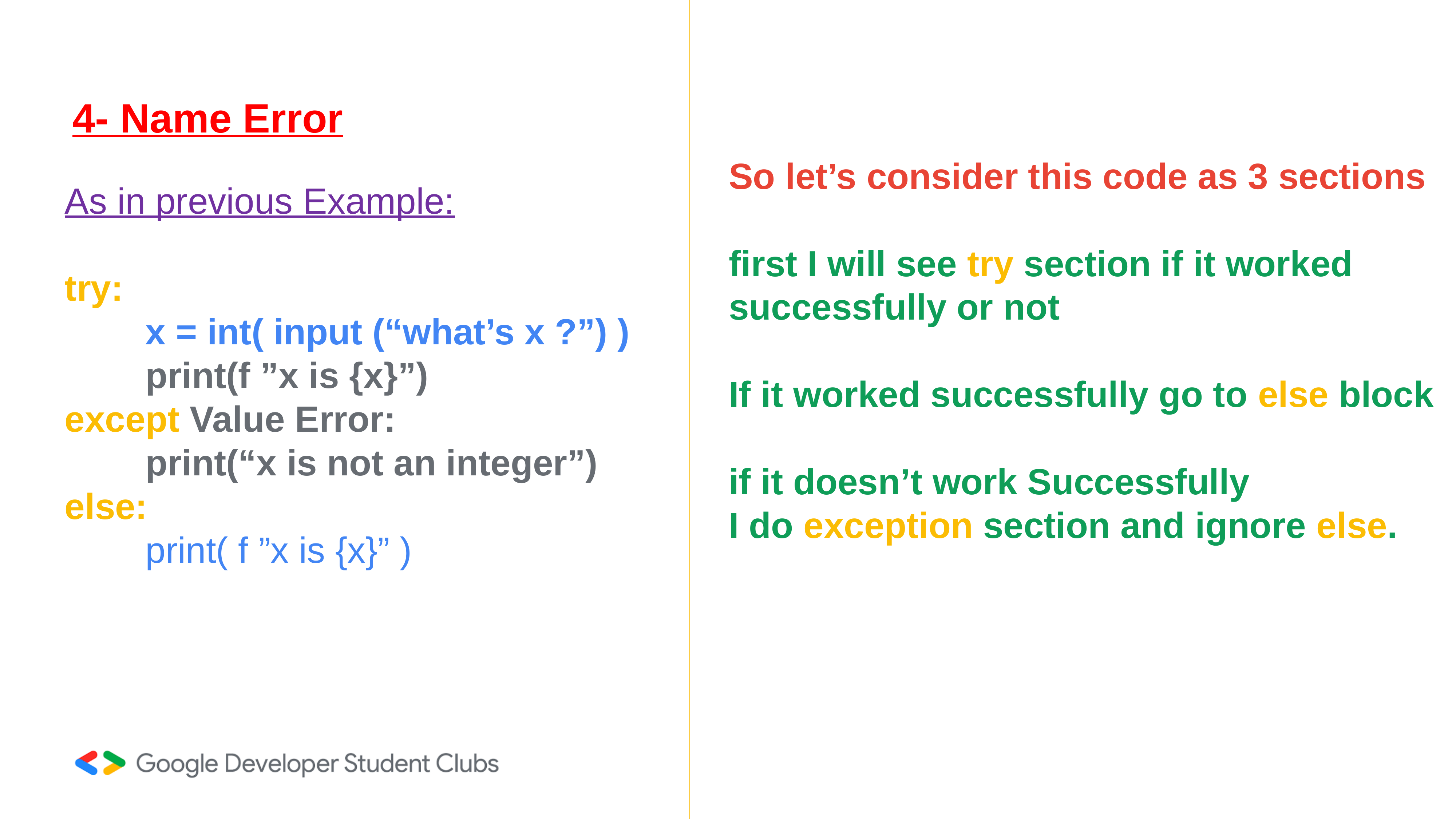

# 4- Name Error
So let’s consider this code as 3 sections
first I will see try section if it worked successfully or not

If it worked successfully go to else block
if it doesn’t work Successfully
I do exception section and ignore else.
As in previous Example:

try:
        x = int( input (“what’s x ?”) )
        print(f ”x is {x}”)
except Value Error:
        print(“x is not an integer”)
else:
        print( f ”x is {x}” )